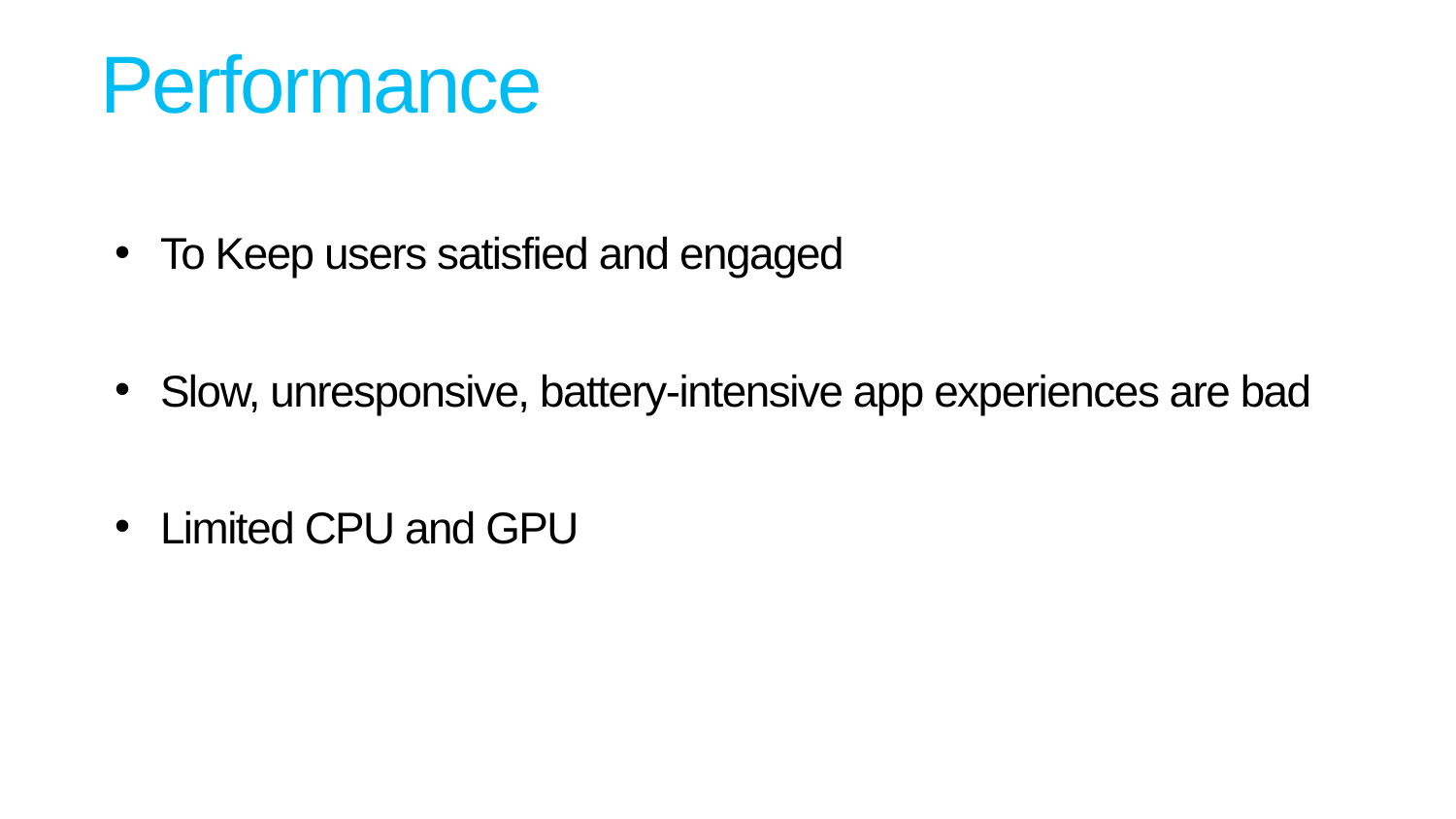

# Performance
To Keep users satisfied and engaged

Slow, unresponsive, battery-intensive app experiences are bad

Limited CPU and GPU